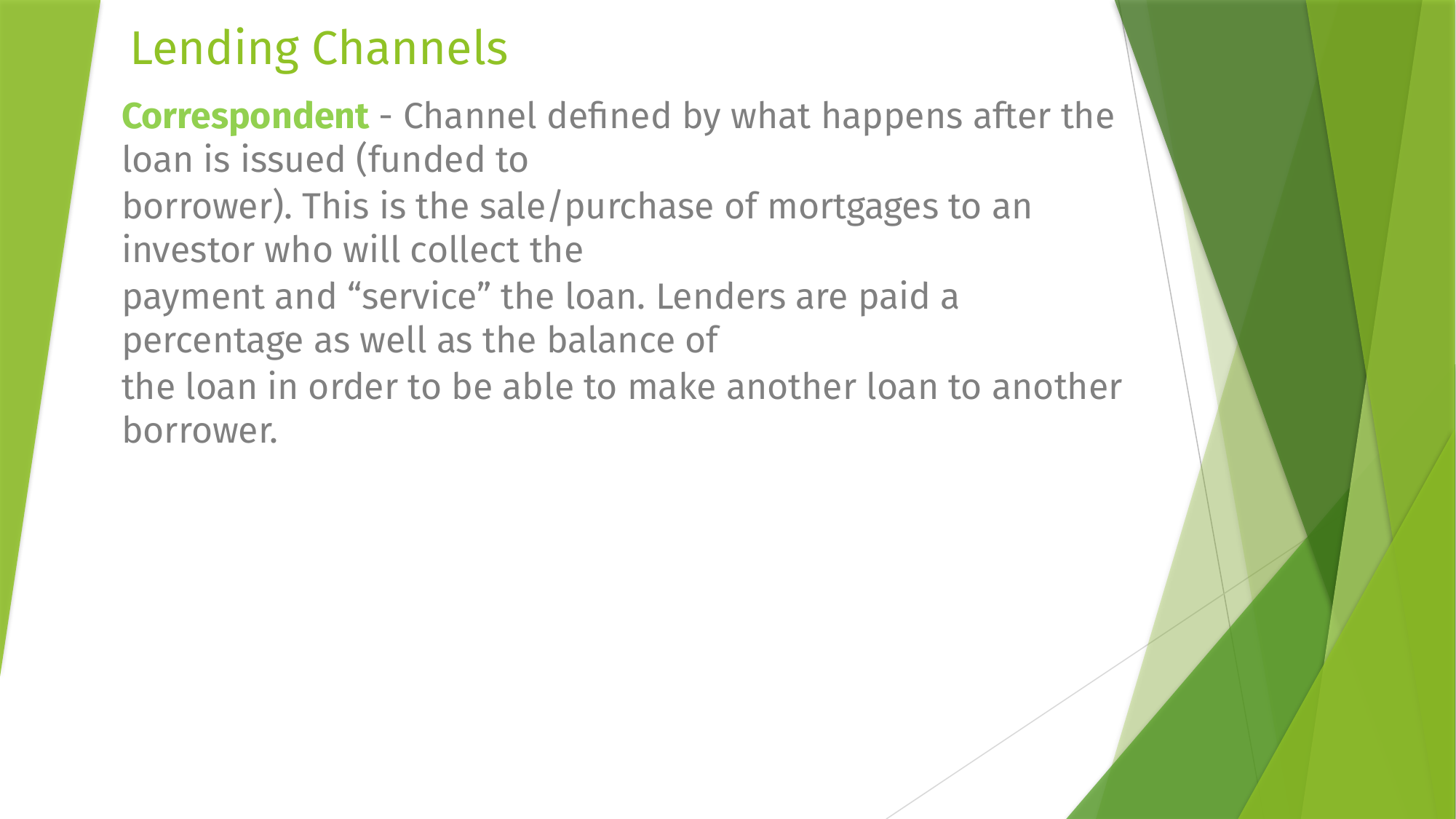

# Lending Channels
Correspondent - Channel defined by what happens after the loan is issued (funded to
borrower). This is the sale/purchase of mortgages to an investor who will collect the
payment and “service” the loan. Lenders are paid a percentage as well as the balance of
the loan in order to be able to make another loan to another borrower.